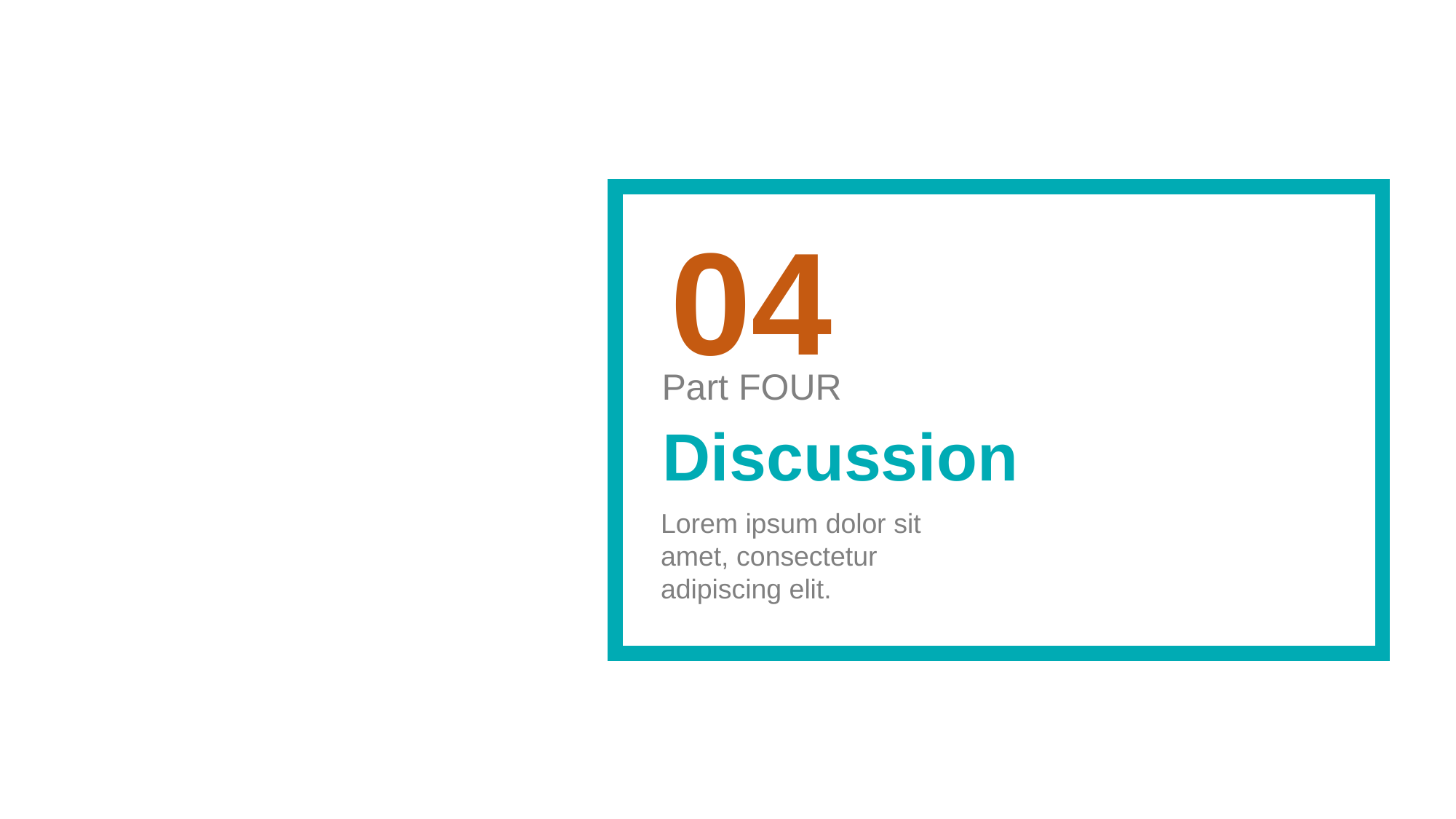

04
Part FOUR
Discussion
Lorem ipsum dolor sit amet, consectetur adipiscing elit.